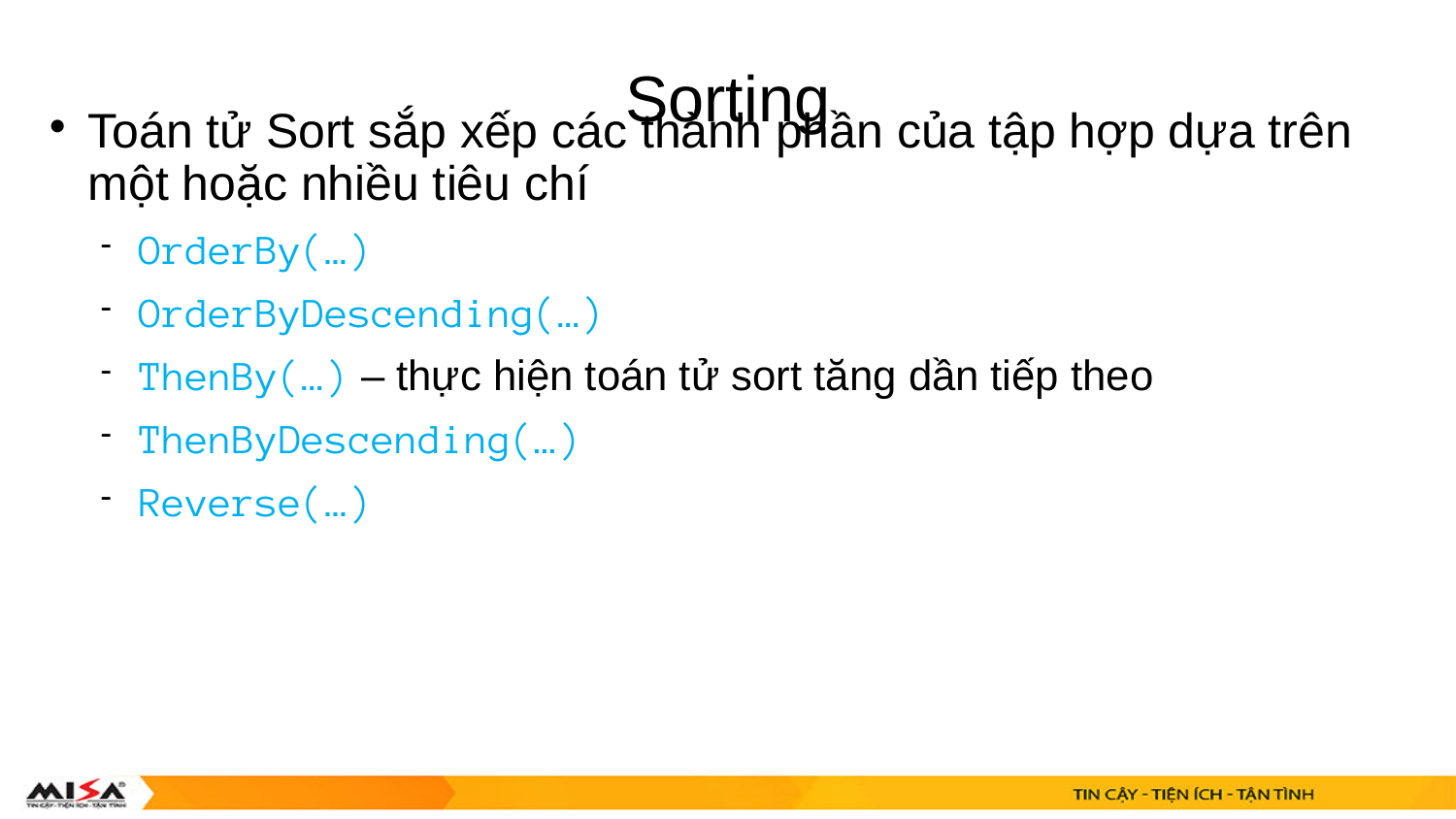

# Sorting
Toán tử Sort sắp xếp các thành phần của tập hợp dựa trên một hoặc nhiều tiêu chí
OrderBy(…)
OrderByDescending(…)
ThenBy(…) – thực hiện toán tử sort tăng dần tiếp theo
ThenByDescending(…)
Reverse(…)